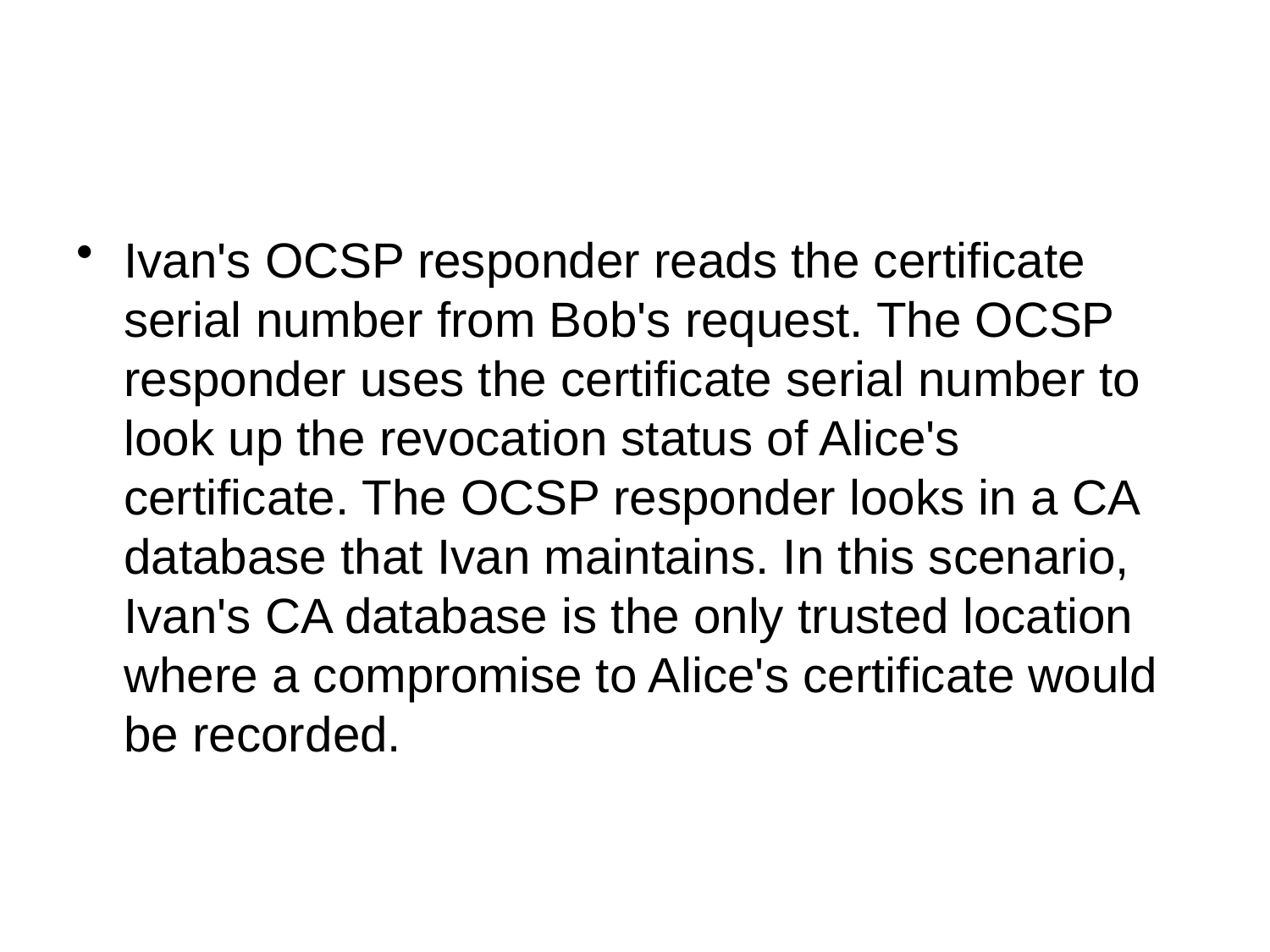

#
Ivan's OCSP responder reads the certificate serial number from Bob's request. The OCSP responder uses the certificate serial number to look up the revocation status of Alice's certificate. The OCSP responder looks in a CA database that Ivan maintains. In this scenario, Ivan's CA database is the only trusted location where a compromise to Alice's certificate would be recorded.